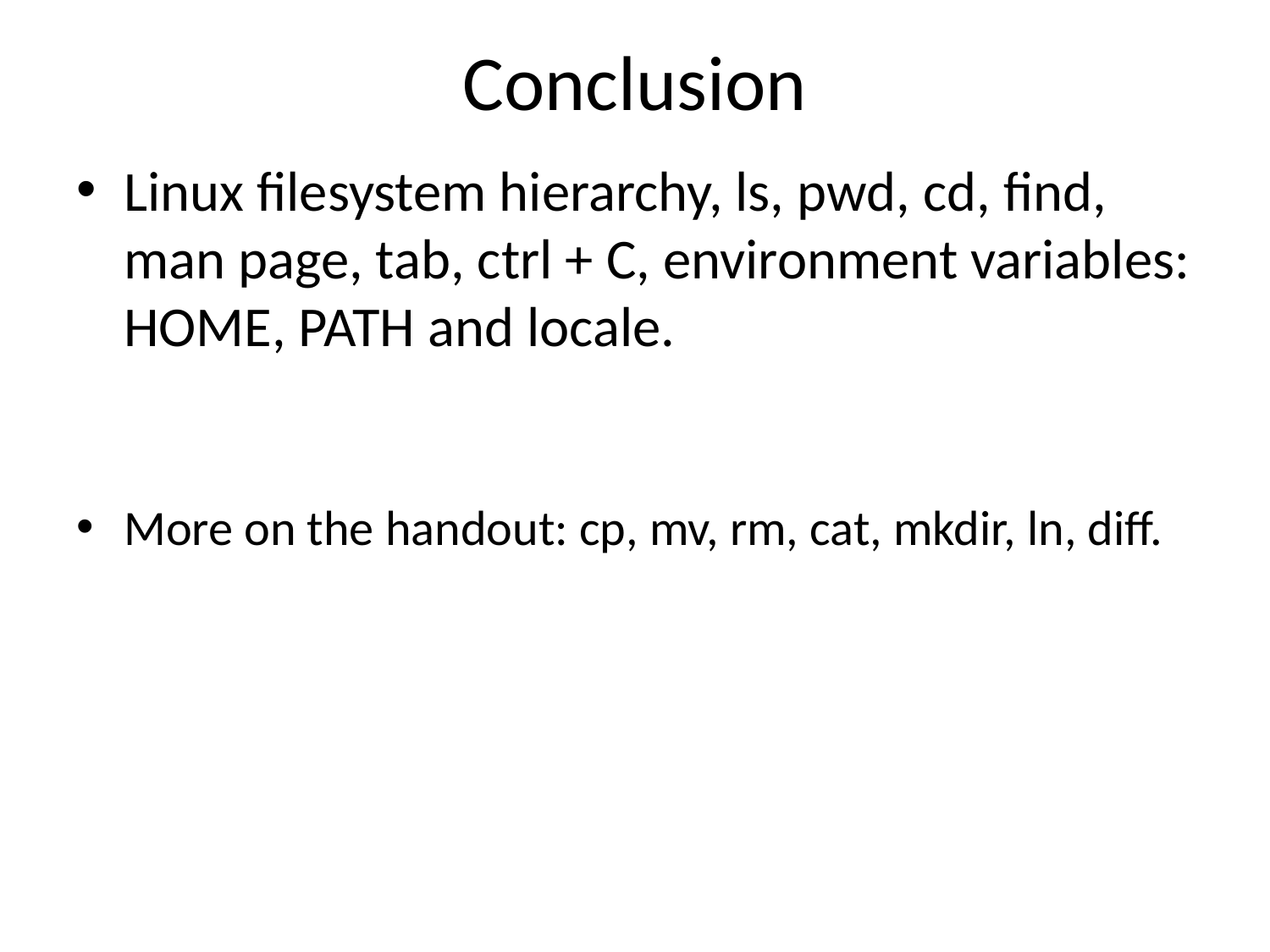

# Conclusion
Linux filesystem hierarchy, ls, pwd, cd, find, man page, tab, ctrl + C, environment variables: HOME, PATH and locale.

More on the handout: cp, mv, rm, cat, mkdir, ln, diff.